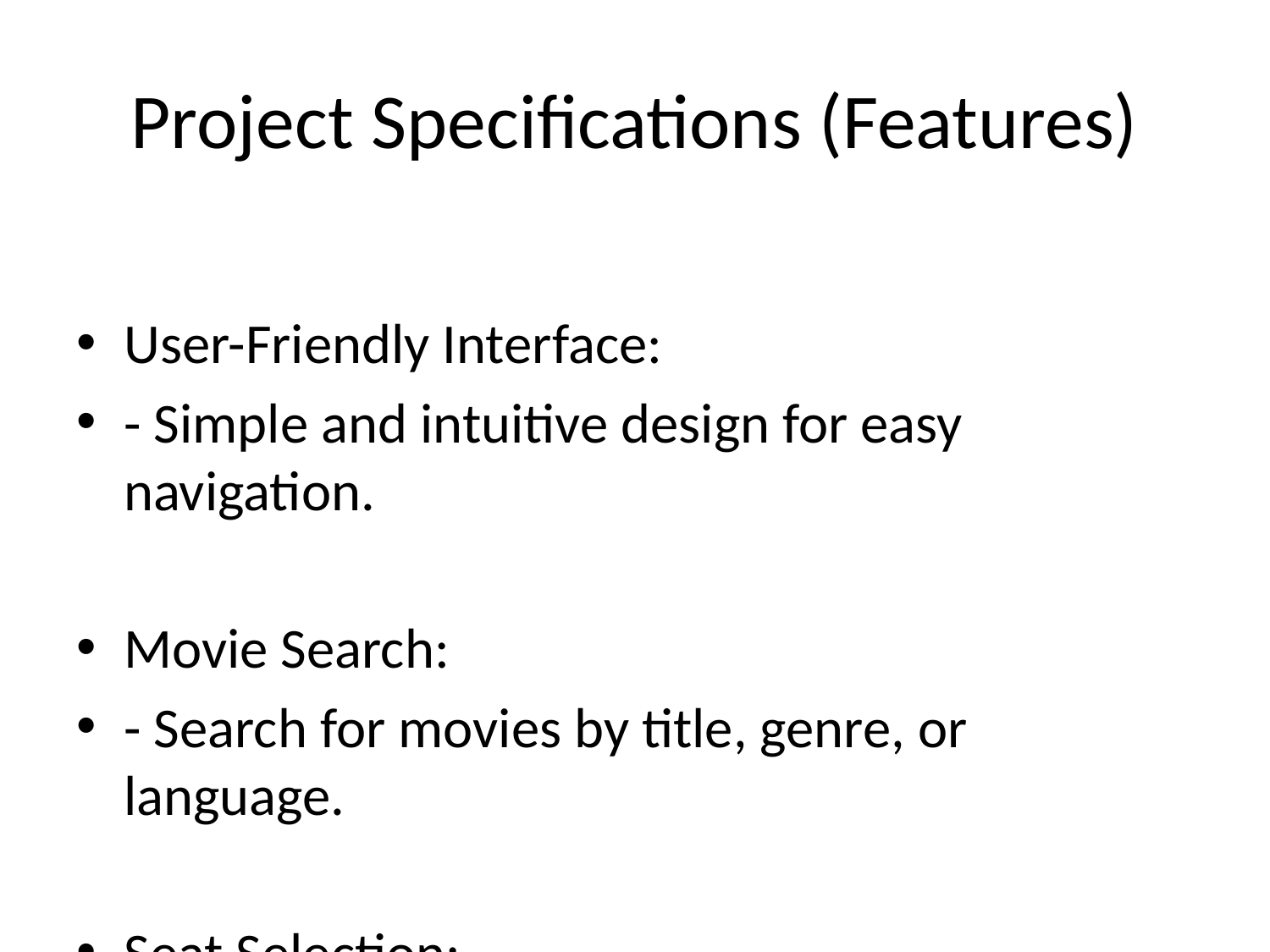

# Project Specifications (Features)

User-Friendly Interface:
- Simple and intuitive design for easy navigation.

Movie Search:
- Search for movies by title, genre, or language.

Seat Selection:
- Option to select preferred seats from an interactive layout.

Booking Confirmation:
- Generate a digital booking confirmation receipt.

Database Integration:
- Stores user booking details and movie schedules in a database.